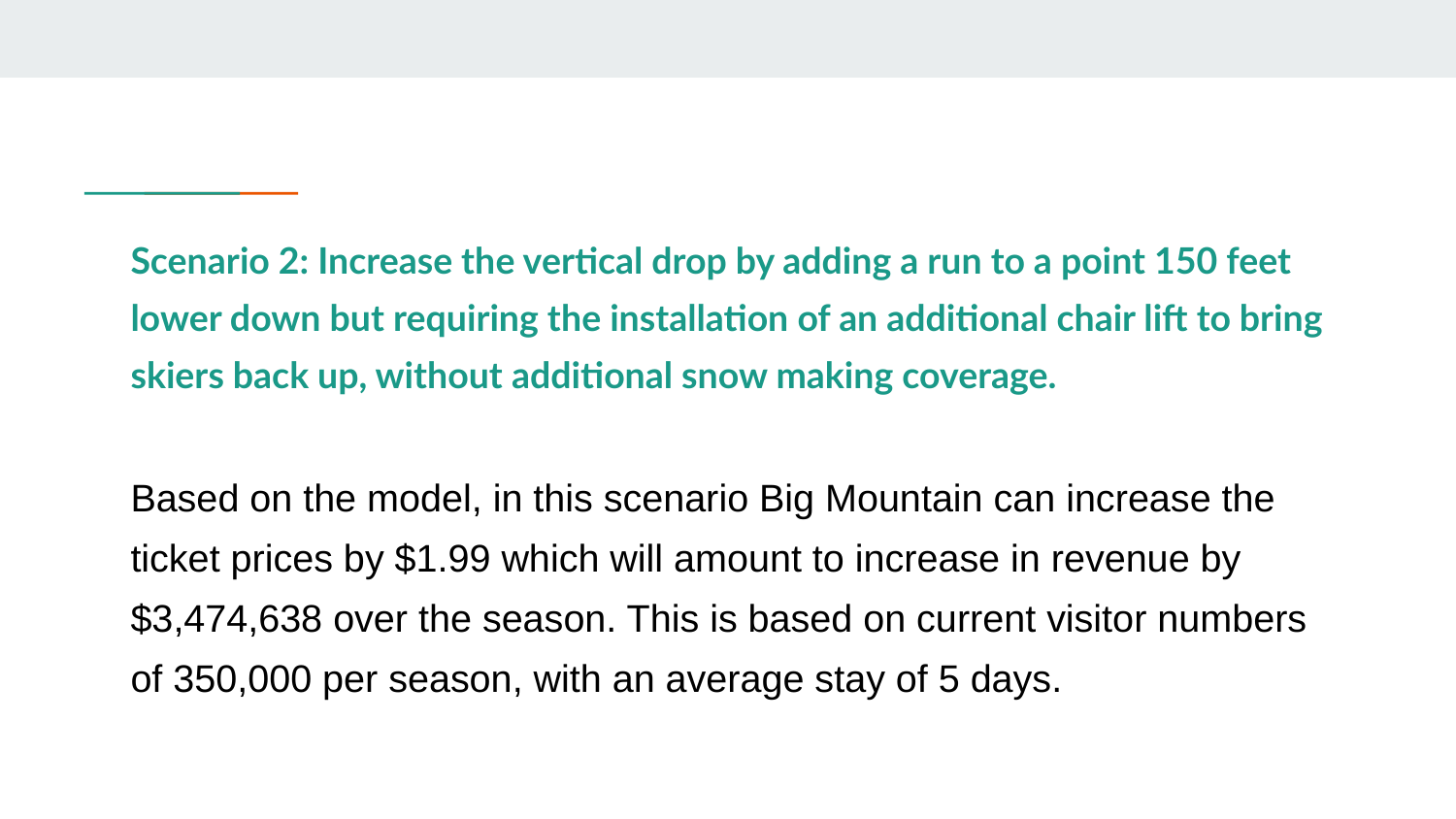

# Scenario 2: Increase the vertical drop by adding a run to a point 150 feet lower down but requiring the installation of an additional chair lift to bring skiers back up, without additional snow making coverage.
Based on the model, in this scenario Big Mountain can increase the ticket prices by $1.99 which will amount to increase in revenue by $3,474,638 over the season. This is based on current visitor numbers of 350,000 per season, with an average stay of 5 days.